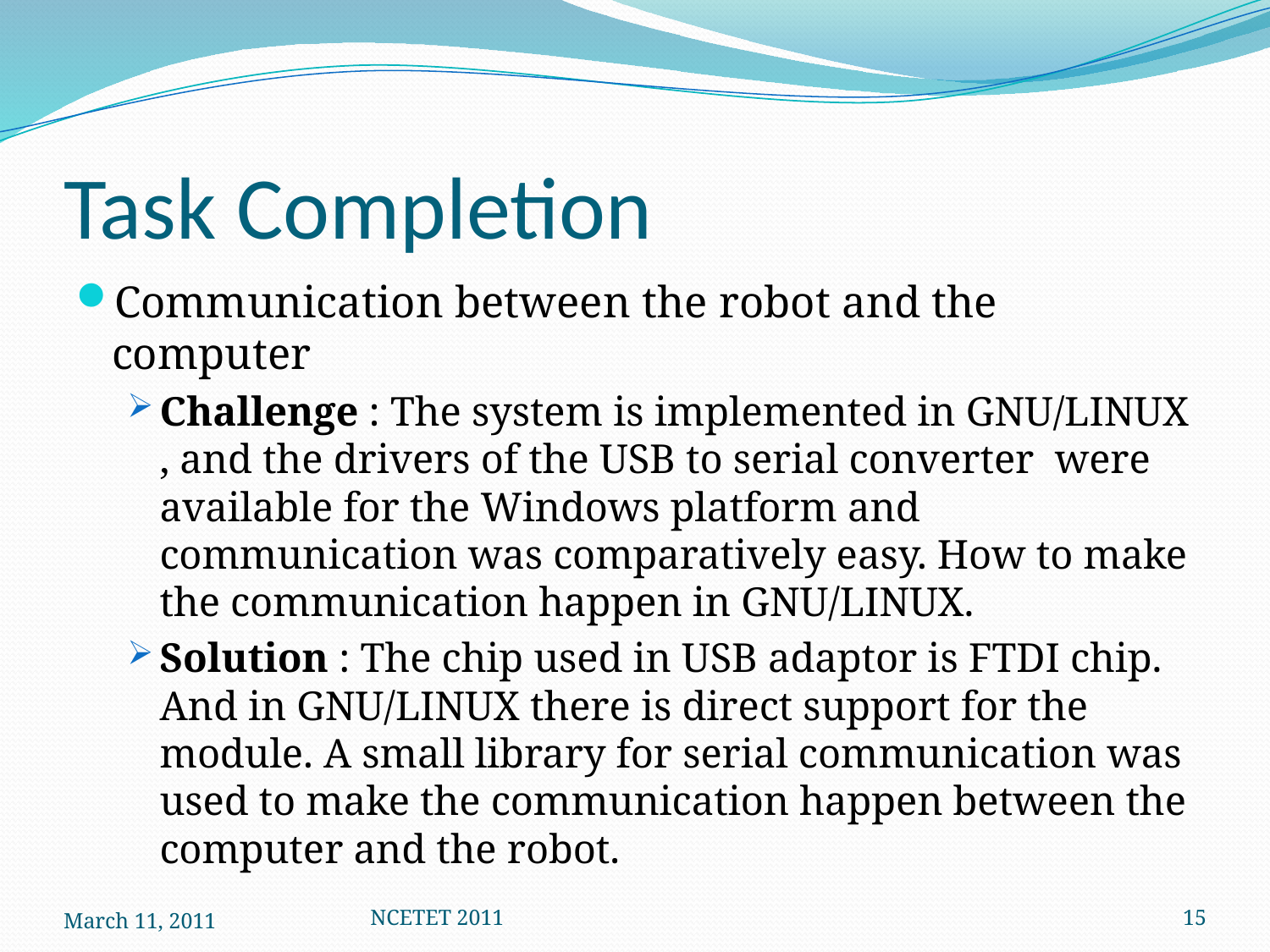

# Task Completion
Communication between the robot and the computer
Challenge : The system is implemented in GNU/LINUX , and the drivers of the USB to serial converter  were available for the Windows platform and communication was comparatively easy. How to make the communication happen in GNU/LINUX.
Solution : The chip used in USB adaptor is FTDI chip. And in GNU/LINUX there is direct support for the module. A small library for serial communication was used to make the communication happen between the computer and the robot.
March 11, 2011
NCETET 2011
15